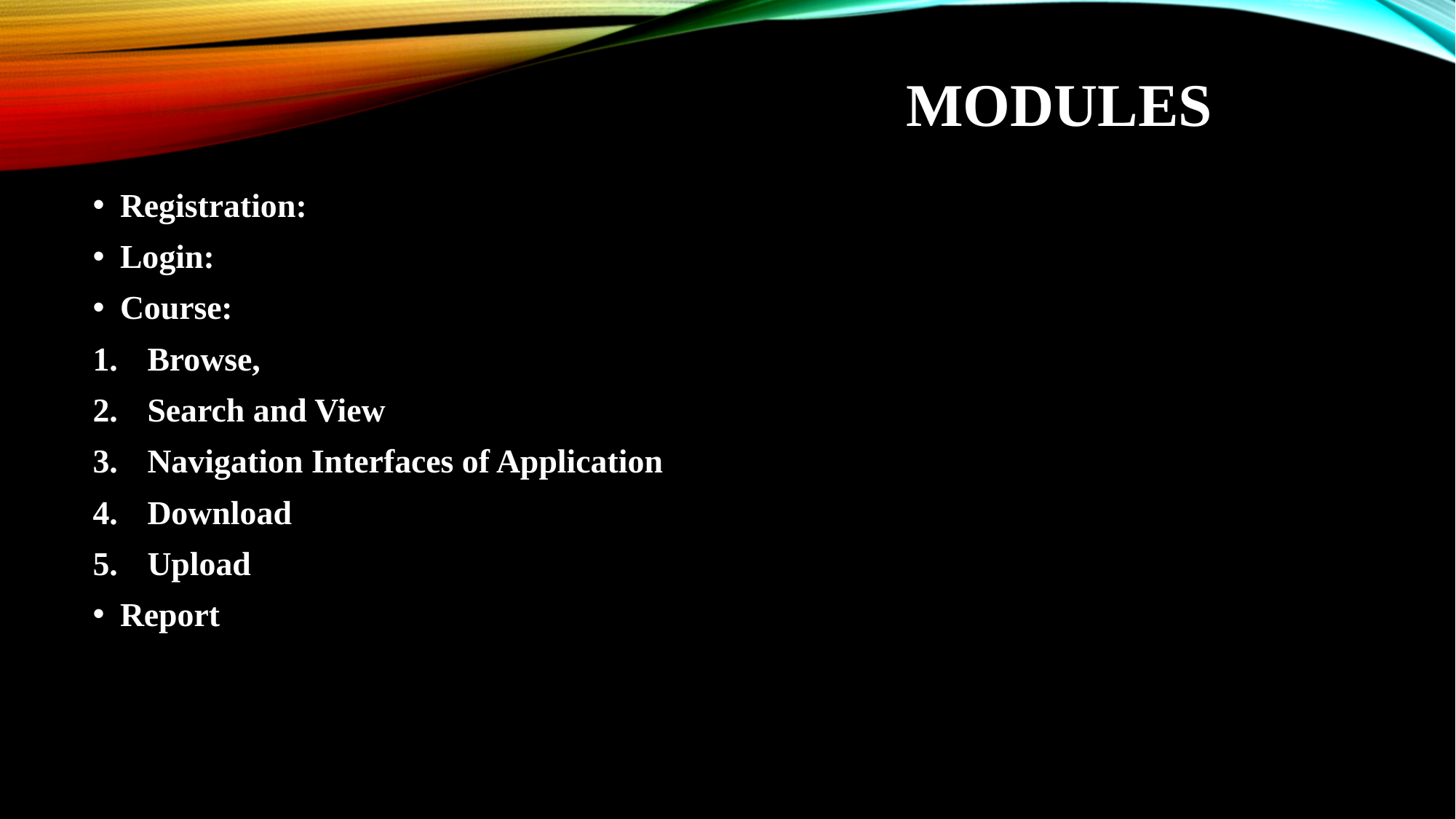

# Modules
Registration:
Login:
Course:
Browse,
Search and View
Navigation Interfaces of Application
Download
Upload
Report